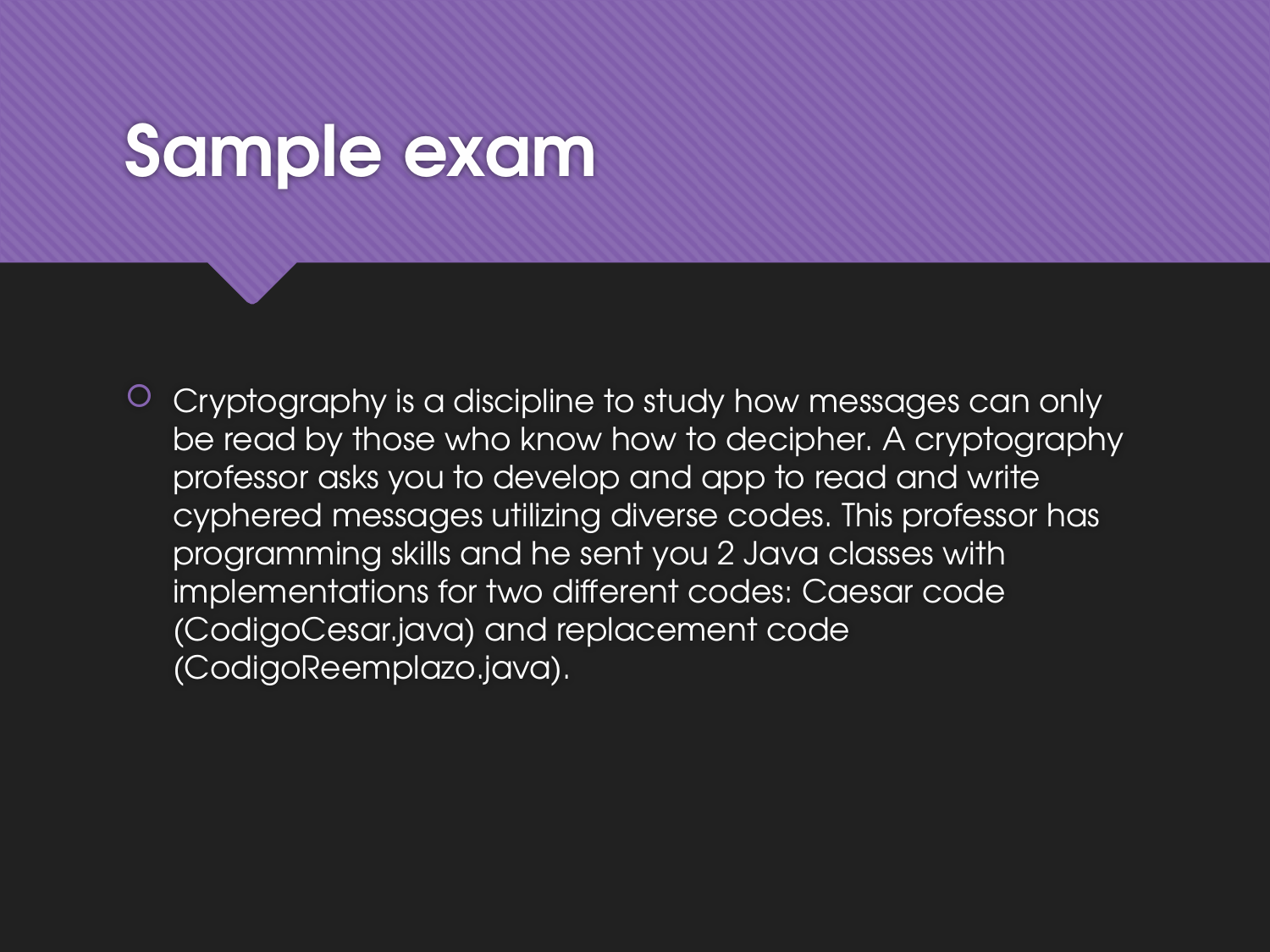

# Sample exam
Cryptography is a discipline to study how messages can only be read by those who know how to decipher. A cryptography professor asks you to develop and app to read and write cyphered messages utilizing diverse codes. This professor has programming skills and he sent you 2 Java classes with implementations for two different codes: Caesar code (CodigoCesar.java) and replacement code (CodigoReemplazo.java).